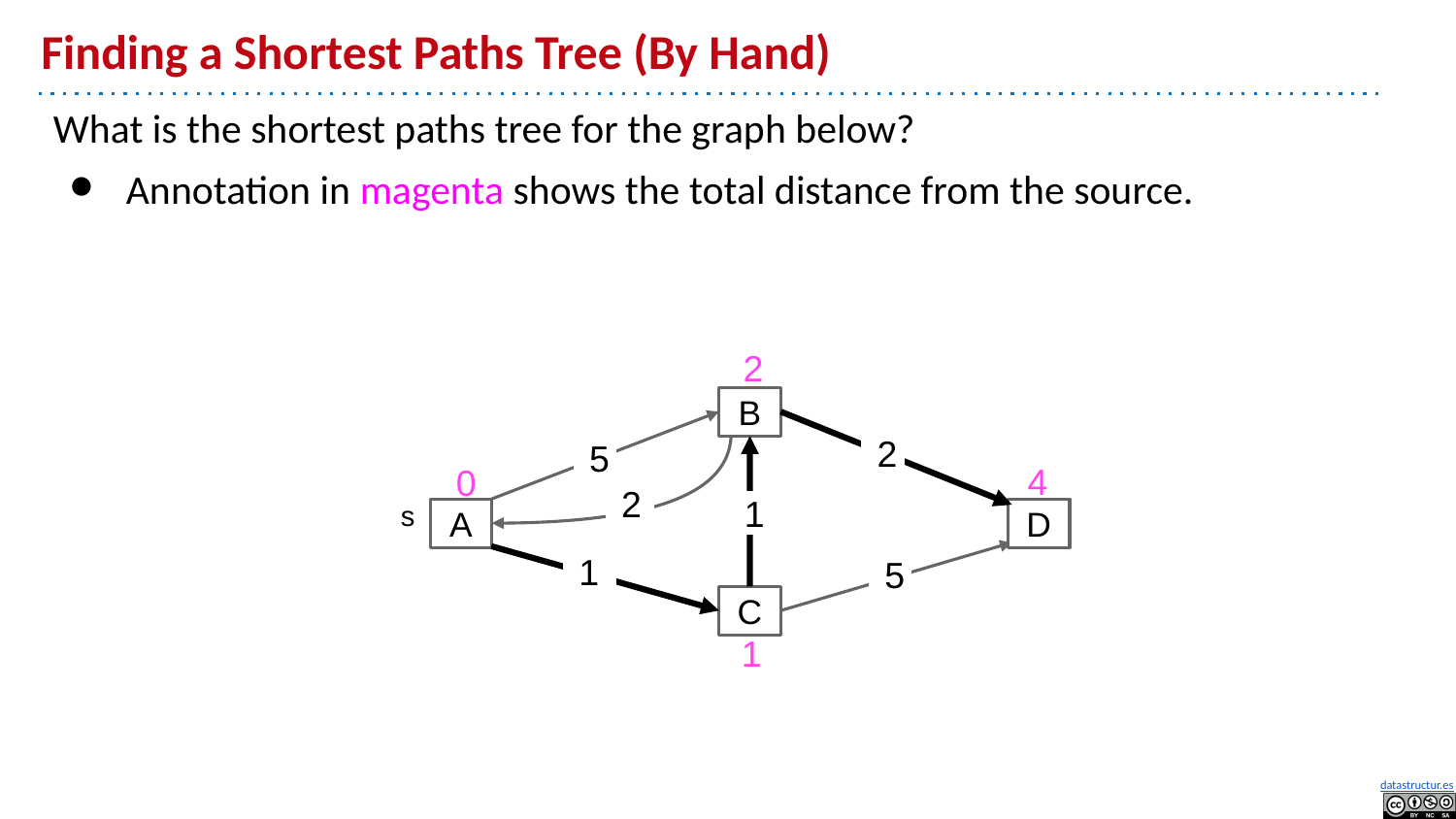

# Finding a Shortest Paths Tree (By Hand)
What is the shortest paths tree for the graph below?
Annotation in magenta shows the total distance from the source.
2
B

2
5
0
2
s
1
A
D
1
5
C
1
4